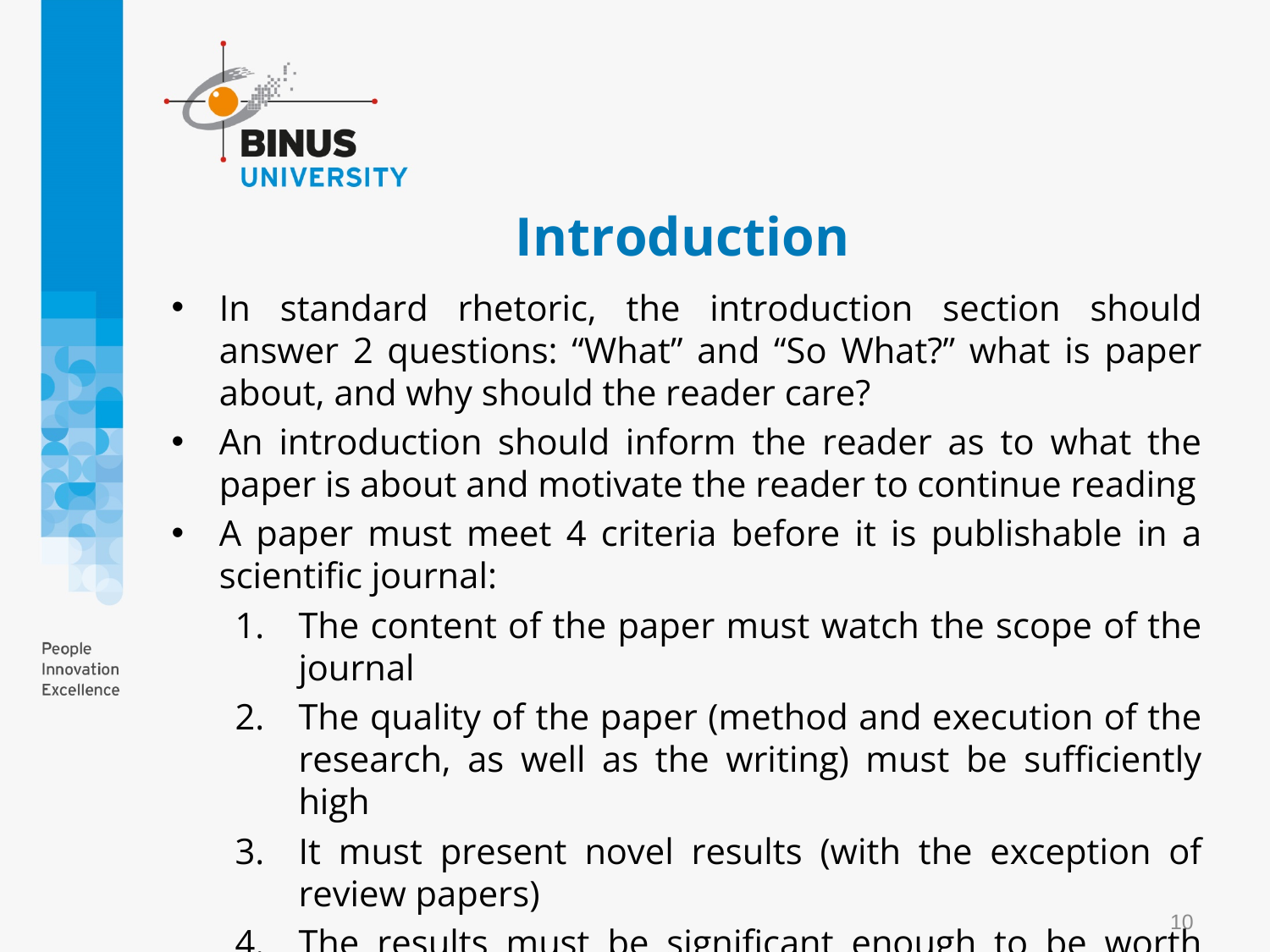

# Introduction
In standard rhetoric, the introduction section should answer 2 questions: “What” and “So What?” what is paper about, and why should the reader care?
An introduction should inform the reader as to what the paper is about and motivate the reader to continue reading
A paper must meet 4 criteria before it is publishable in a scientific journal:
The content of the paper must watch the scope of the journal
The quality of the paper (method and execution of the research, as well as the writing) must be sufficiently high
It must present novel results (with the exception of review papers)
The results must be significant enough to be worth reading

10